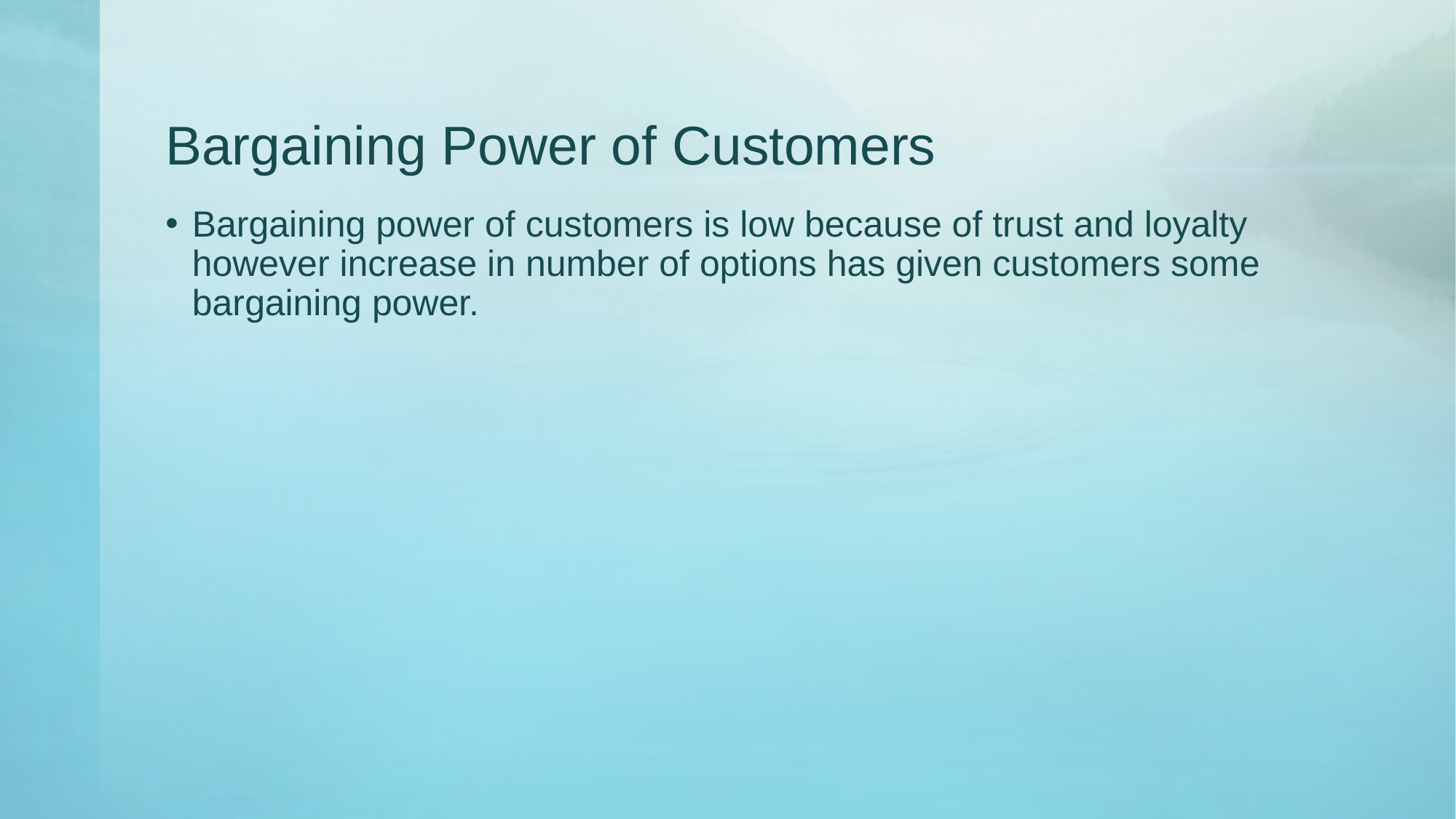

# Bargaining Power of Customers
Bargaining power of customers is low because of trust and loyalty however increase in number of options has given customers some bargaining power.